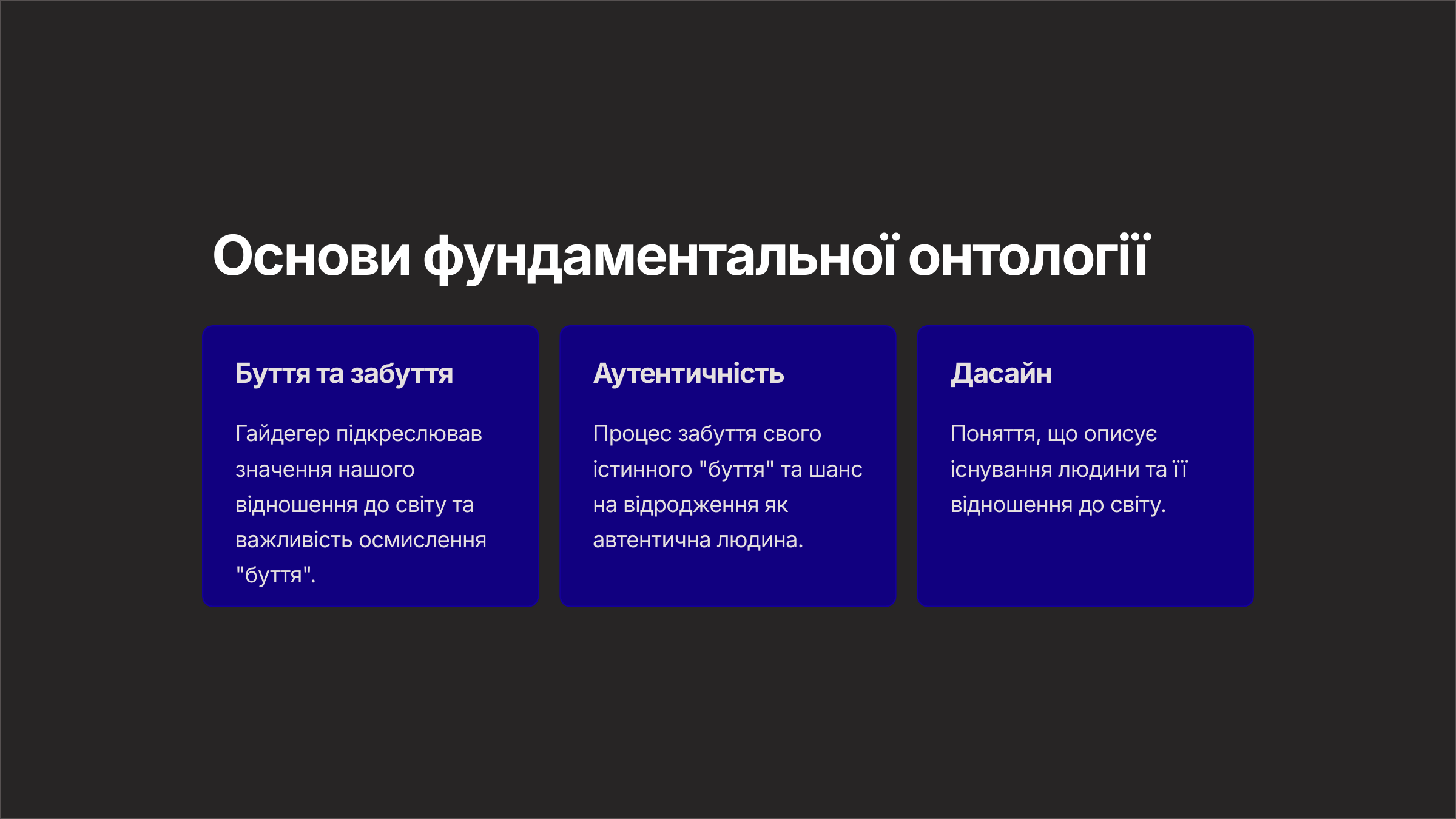

Основи фундаментальної онтології

Буття та забуття
Аутентичність
Дасайн
Гайдегер підкреслював значення нашого відношення до світу та важливість осмислення "буття".
Процес забуття свого істинного "буття" та шанс на відродження як автентична людина.
Поняття, що описує існування людини та її відношення до світу.